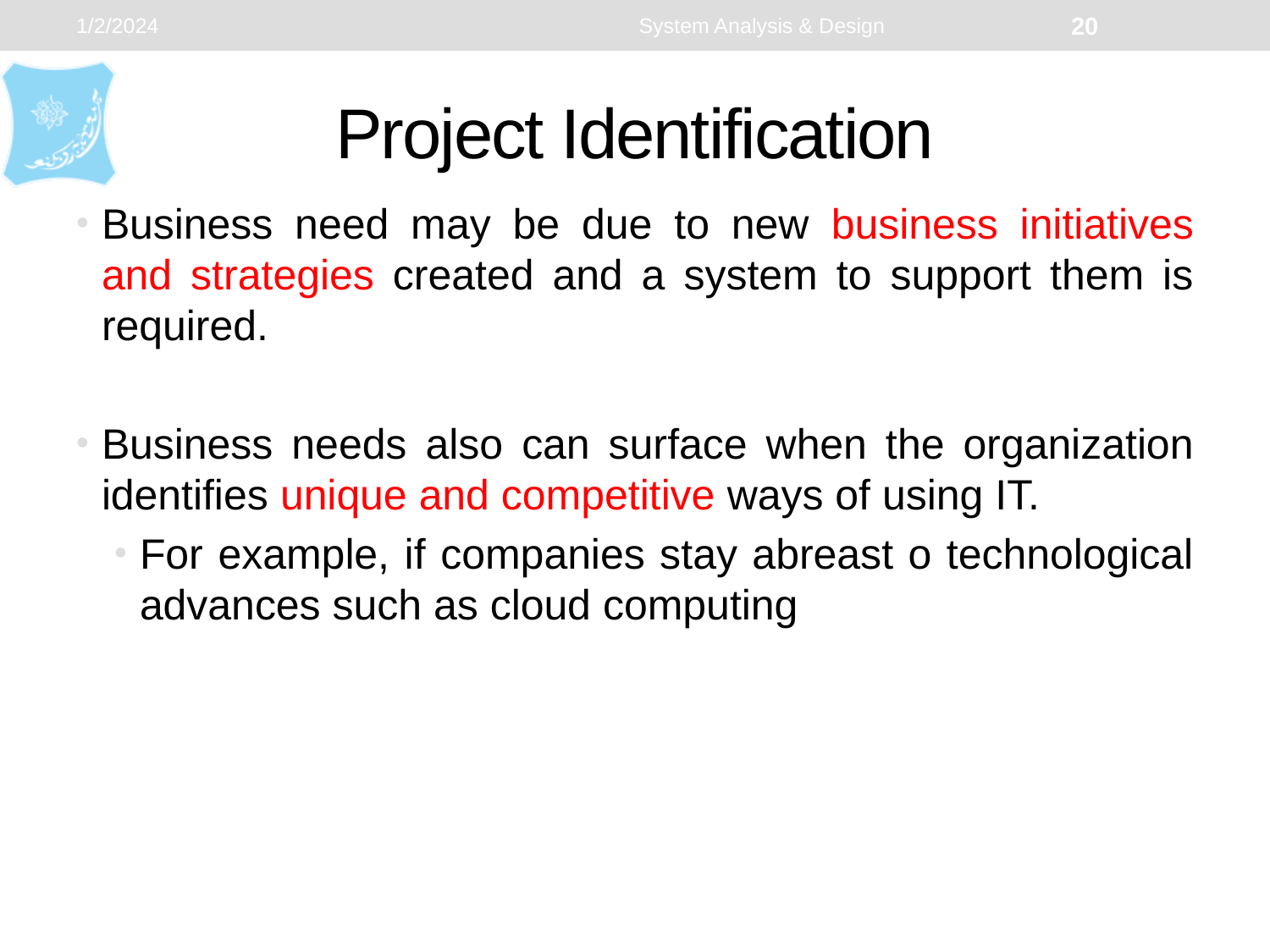

1/2/2024
System Analysis & Design
20
# Project Identification
Business need may be due to new business initiatives and strategies created and a system to support them is required.

Business needs also can surface when the organization identifies unique and competitive ways of using IT.
For example, if companies stay abreast o technological advances such as cloud computing